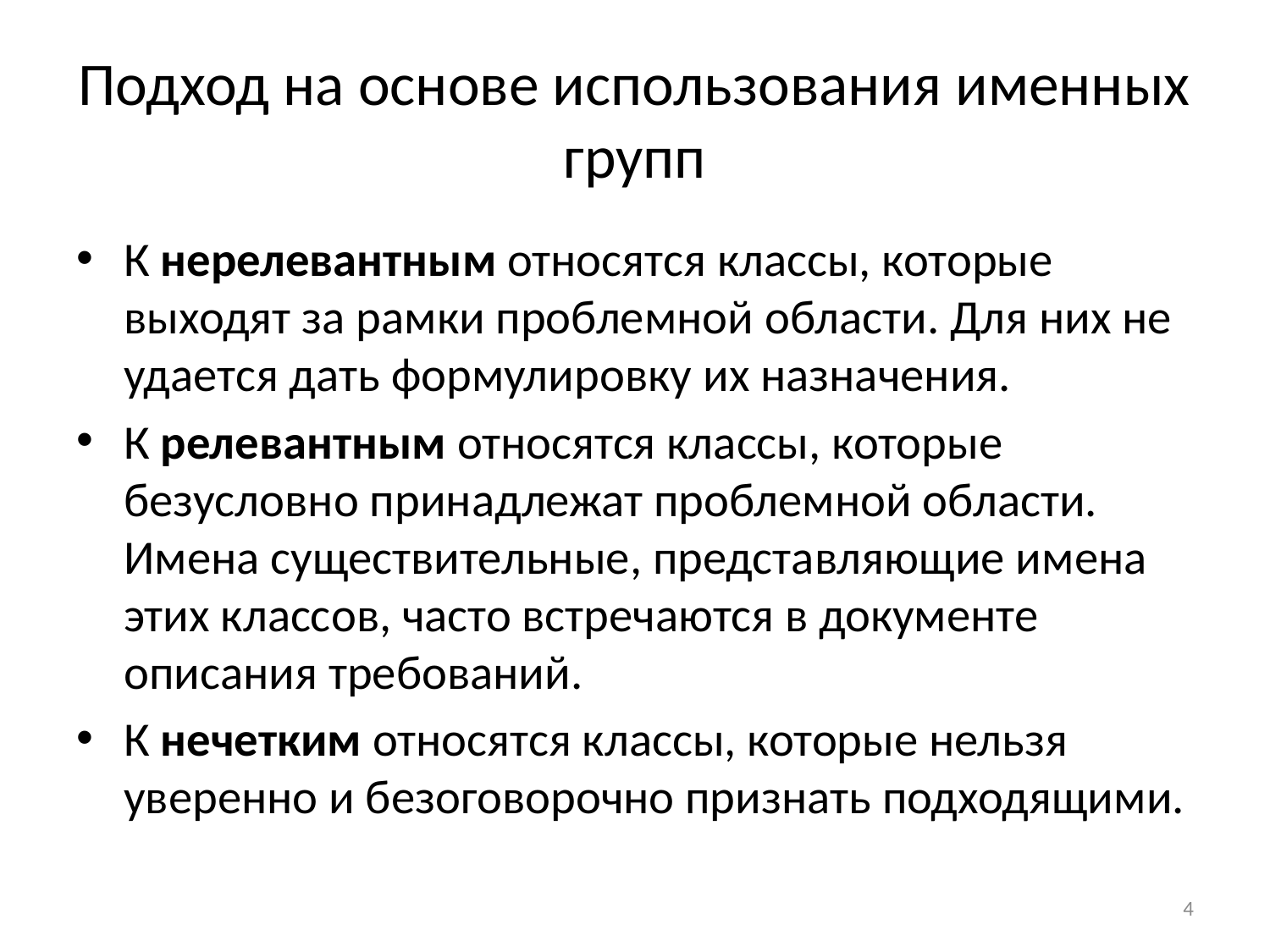

# Подход на основе использования именных групп
К нерелевантным относятся классы, которые выходят за рамки проблемной области. Для них не удается дать формулировку их назначения.
К релевантным относятся классы, которые безусловно принадлежат проблемной области. Имена существительные, представляющие имена этих классов, часто встречаются в документе описания требований.
К нечетким относятся классы, которые нельзя уверенно и безоговорочно признать подходящими.
4